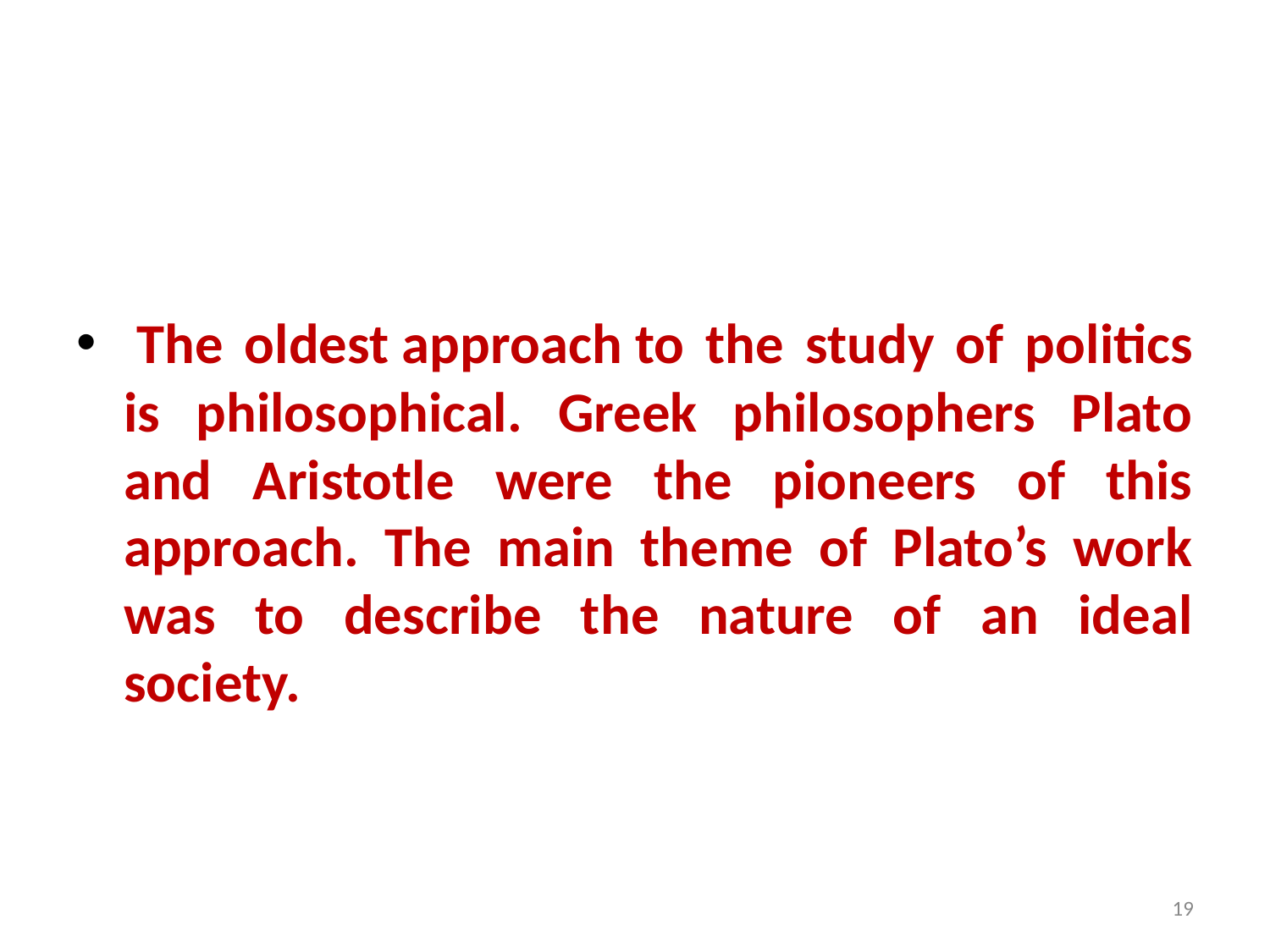

#

 The oldest approach to the study of politics is philosophical. Greek philosophers Plato and Aristotle were the pioneers of this approach. The main theme of Plato’s work was to describe the nature of an ideal society.

19